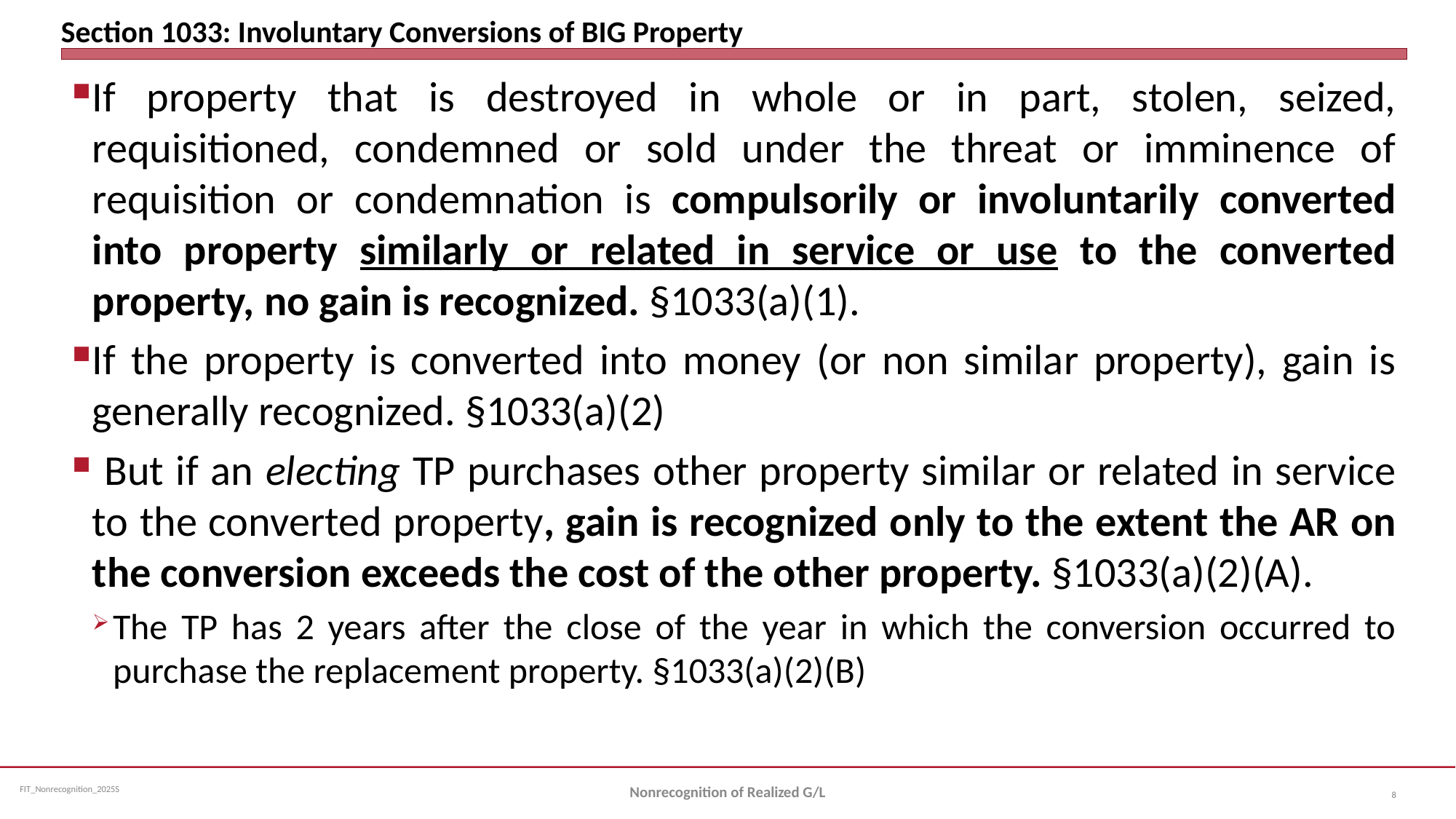

# Section 1033: Involuntary Conversions of BIG Property
If property that is destroyed in whole or in part, stolen, seized, requisitioned, condemned or sold under the threat or imminence of requisition or condemnation is compulsorily or involuntarily converted into property similarly or related in service or use to the converted property, no gain is recognized. §1033(a)(1).
If the property is converted into money (or non similar property), gain is generally recognized. §1033(a)(2)
 But if an electing TP purchases other property similar or related in service to the converted property, gain is recognized only to the extent the AR on the conversion exceeds the cost of the other property. §1033(a)(2)(A).
The TP has 2 years after the close of the year in which the conversion occurred to purchase the replacement property. §1033(a)(2)(B)

Nonrecognition of Realized G/L
8